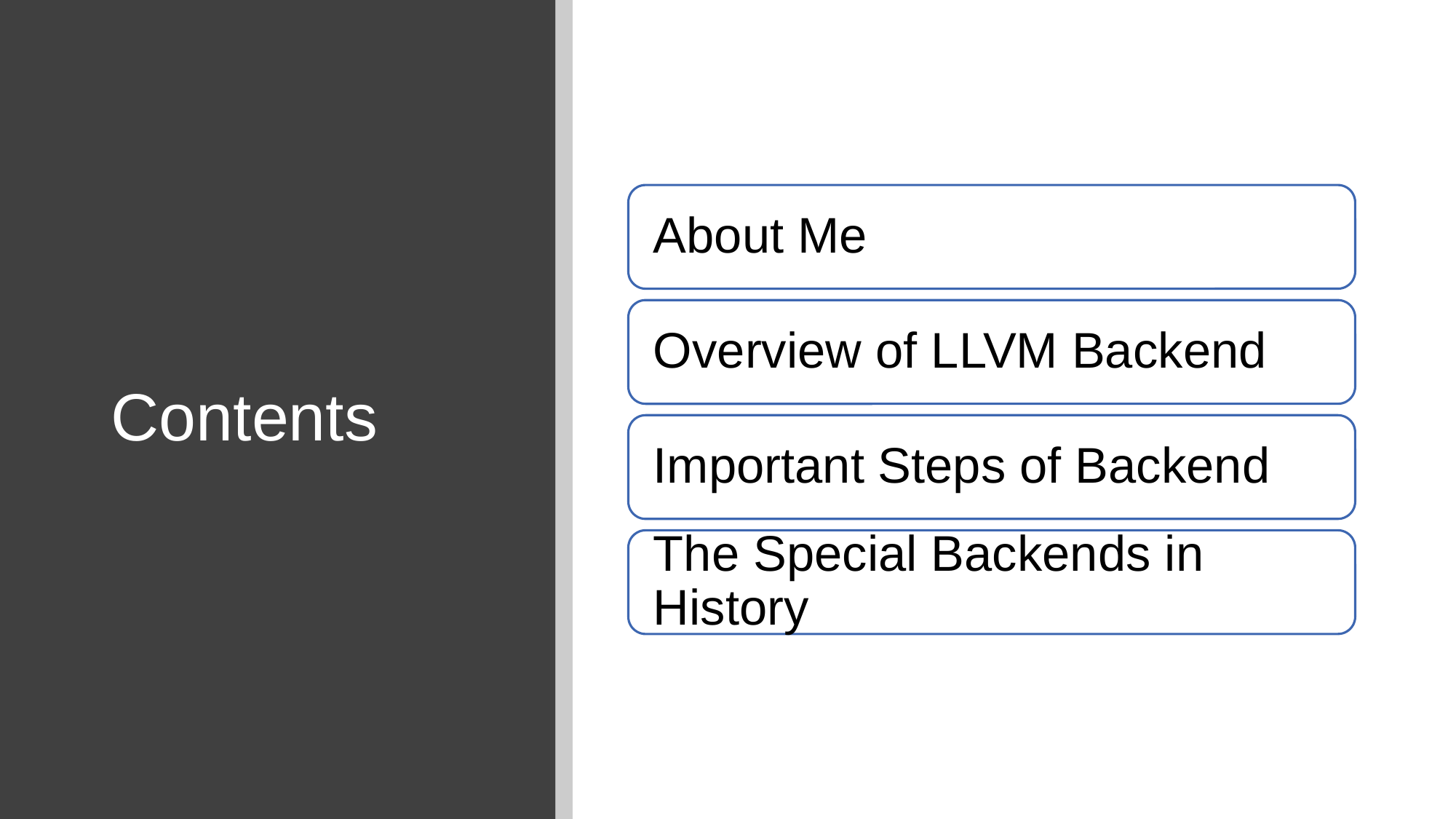

# Contents
About Me
Overview of LLVM Backend
Important Steps of Backend
The Special Backends in History